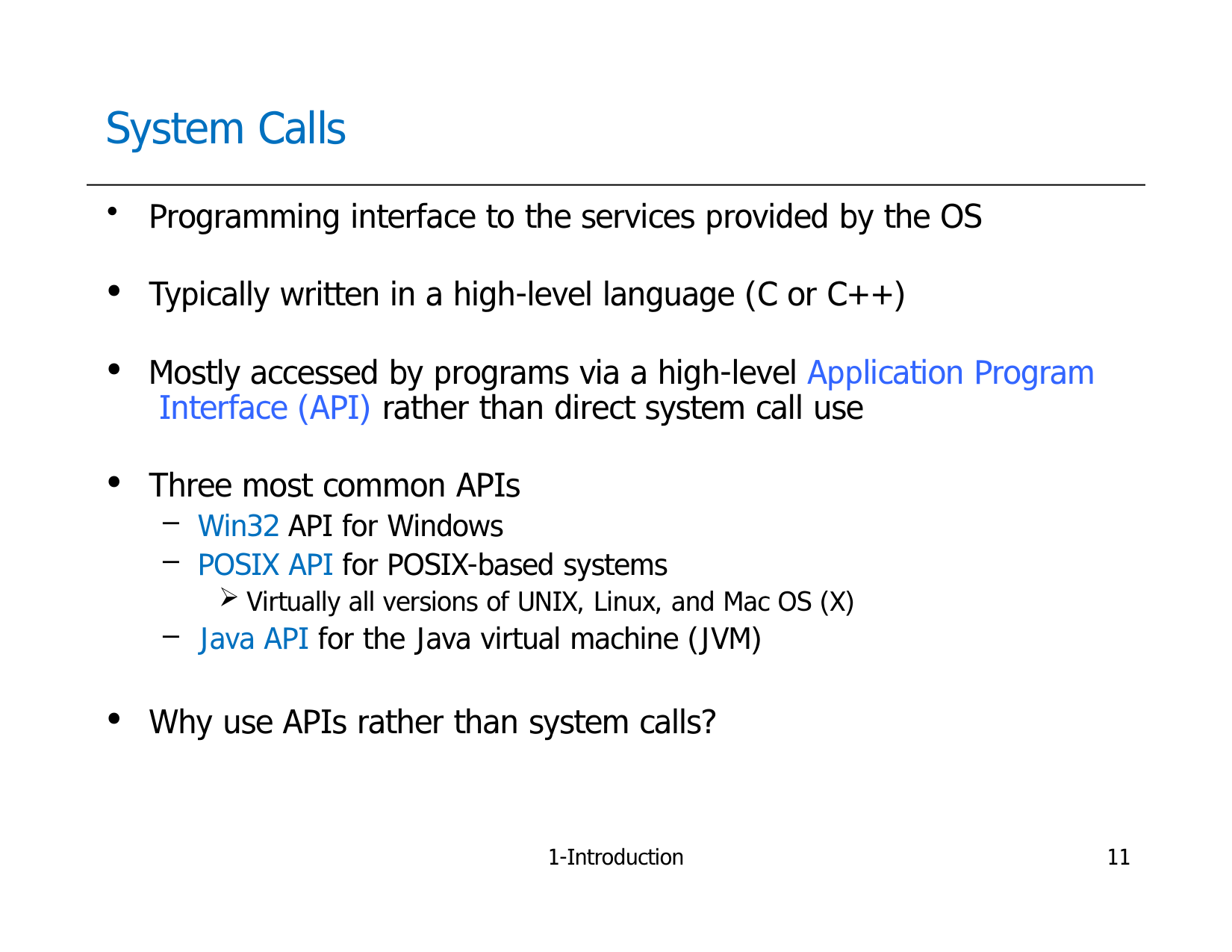

# System Calls
Programming interface to the services provided by the OS

Typically written in a high-level language (C or C++)

Mostly accessed by programs via a high-level Application Program  Interface (API) rather than direct system call use

Three most common APIs
Win32 API for Windows
POSIX API for POSIX-based systems
Virtually all versions of UNIX, Linux, and Mac OS (X)
Java API for the Java virtual machine (JVM)

Why use APIs rather than system calls?
1-Introduction
11